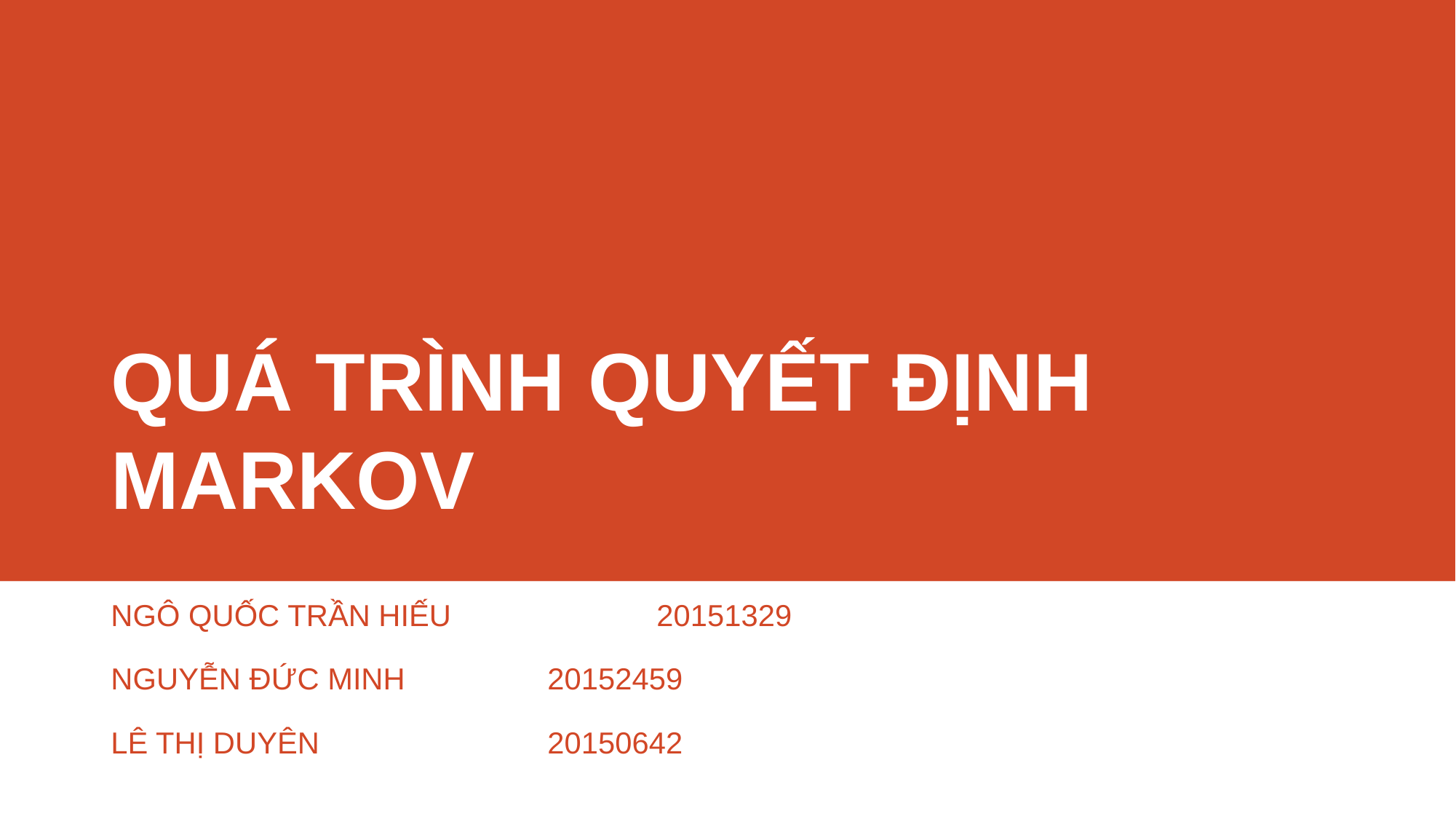

# QUÁ TRÌNH QUYẾT ĐỊNH MARKOV
NGÔ QUỐC TRẦN HIẾU		20151329
NGUYỄN ĐỨC MINH		20152459
LÊ THỊ DUYÊN			20150642